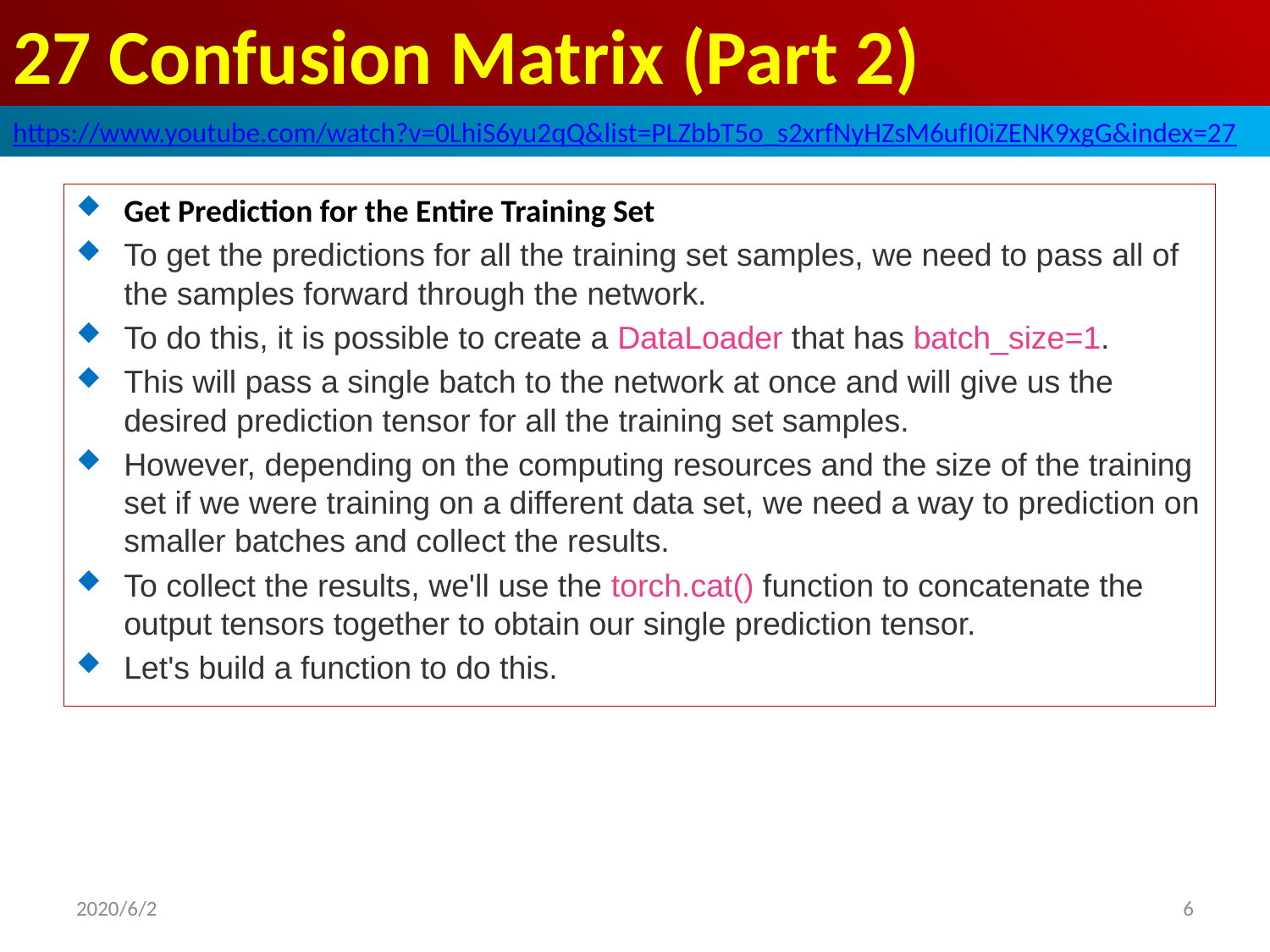

# 27 Confusion Matrix (Part 2)
https://www.youtube.com/watch?v=0LhiS6yu2qQ&list=PLZbbT5o_s2xrfNyHZsM6ufI0iZENK9xgG&index=27
Get Prediction for the Entire Training Set
To get the predictions for all the training set samples, we need to pass all of the samples forward through the network.
To do this, it is possible to create a DataLoader that has batch_size=1.
This will pass a single batch to the network at once and will give us the desired prediction tensor for all the training set samples.
However, depending on the computing resources and the size of the training set if we were training on a different data set, we need a way to prediction on smaller batches and collect the results.
To collect the results, we'll use the torch.cat() function to concatenate the output tensors together to obtain our single prediction tensor.
Let's build a function to do this.
2020/6/2
6